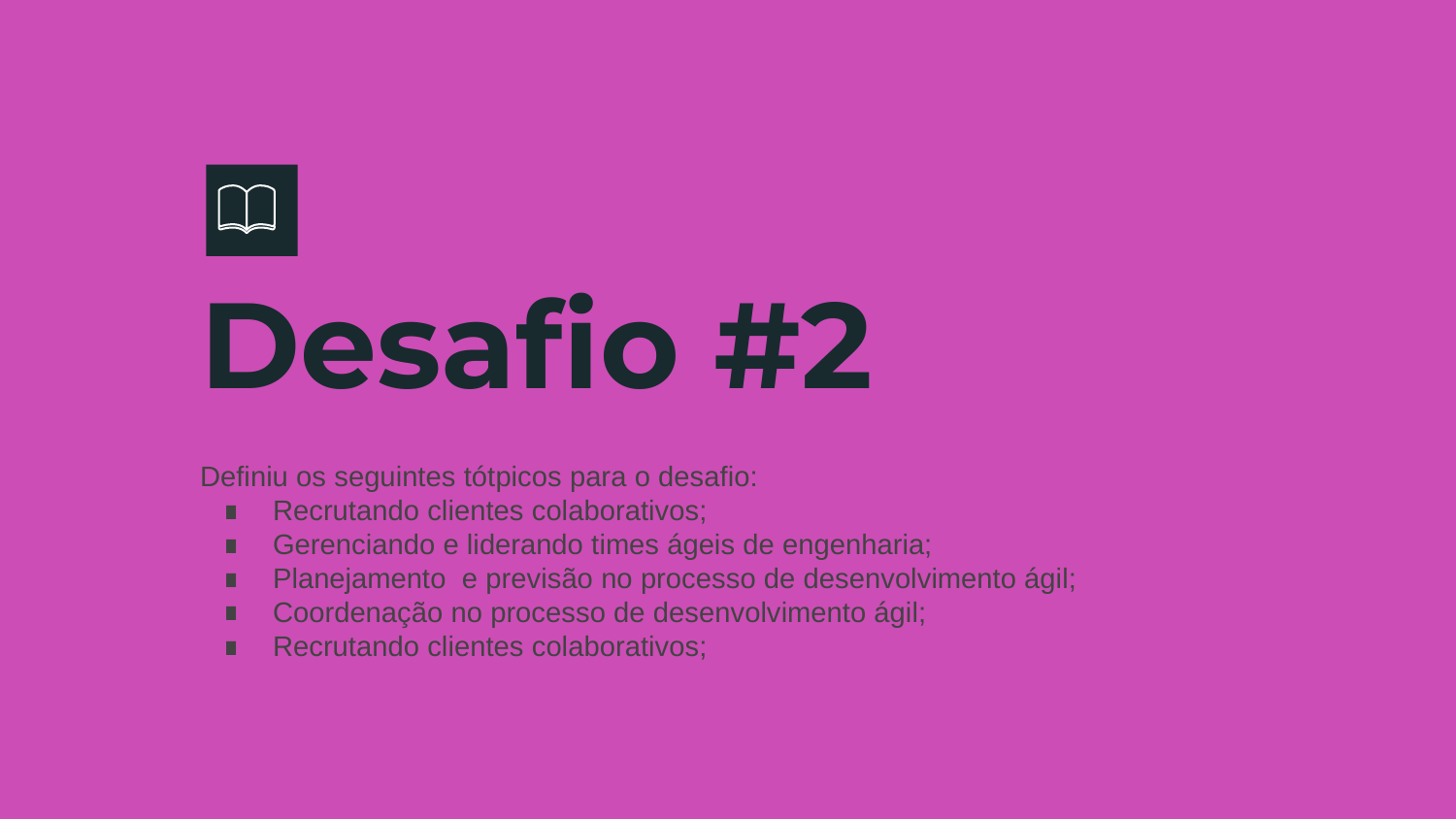

# Desafio #2
Definiu os seguintes tótpicos para o desafio:
Recrutando clientes colaborativos;
Gerenciando e liderando times ágeis de engenharia;
Planejamento  e previsão no processo de desenvolvimento ágil;
Coordenação no processo de desenvolvimento ágil;
Recrutando clientes colaborativos;